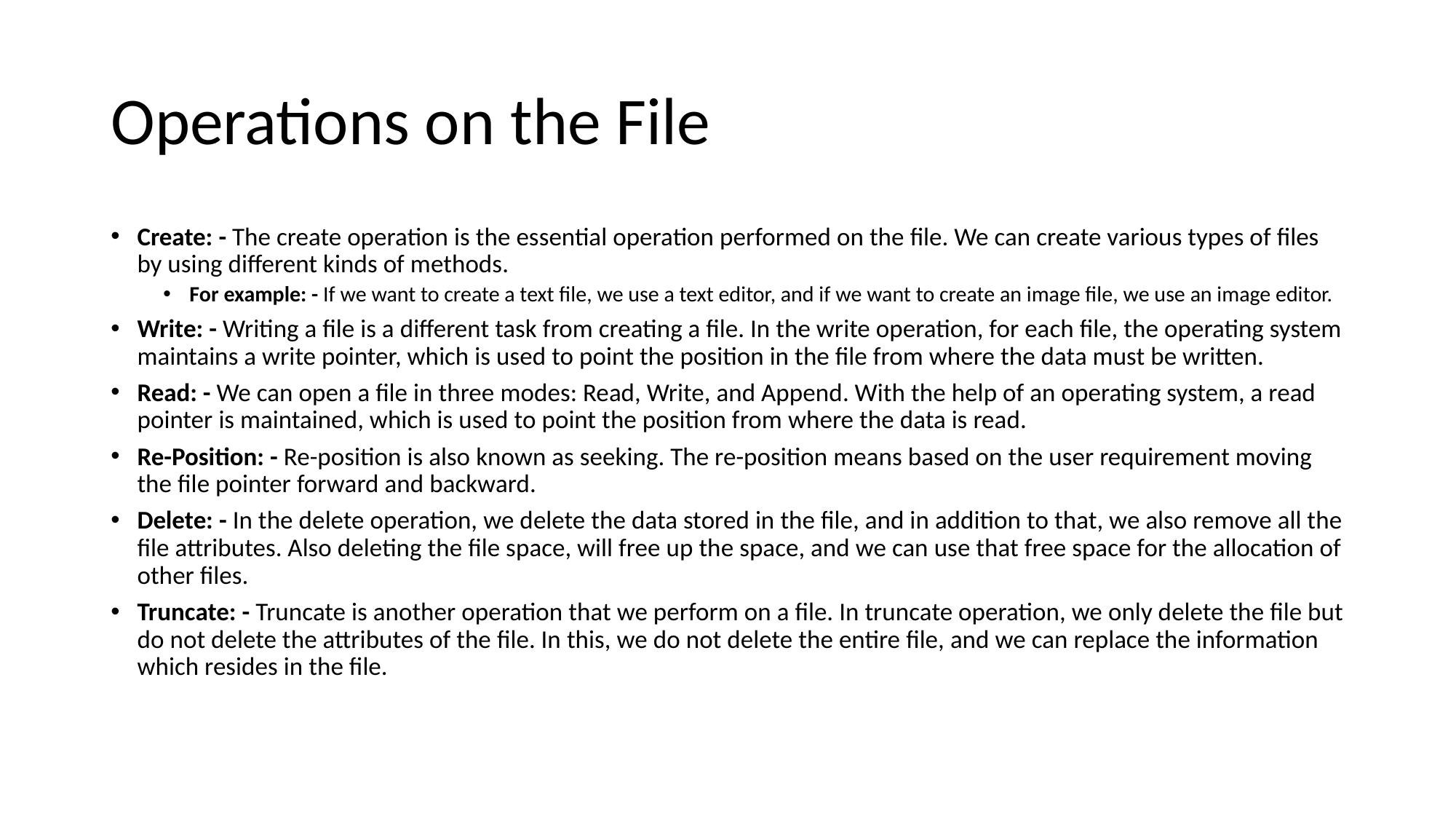

# Operations on the File
Create: - The create operation is the essential operation performed on the file. We can create various types of files by using different kinds of methods.
For example: - If we want to create a text file, we use a text editor, and if we want to create an image file, we use an image editor.
Write: - Writing a file is a different task from creating a file. In the write operation, for each file, the operating system maintains a write pointer, which is used to point the position in the file from where the data must be written.
Read: - We can open a file in three modes: Read, Write, and Append. With the help of an operating system, a read pointer is maintained, which is used to point the position from where the data is read.
Re-Position: - Re-position is also known as seeking. The re-position means based on the user requirement moving the file pointer forward and backward.
Delete: - In the delete operation, we delete the data stored in the file, and in addition to that, we also remove all the file attributes. Also deleting the file space, will free up the space, and we can use that free space for the allocation of other files.
Truncate: - Truncate is another operation that we perform on a file. In truncate operation, we only delete the file but do not delete the attributes of the file. In this, we do not delete the entire file, and we can replace the information which resides in the file.